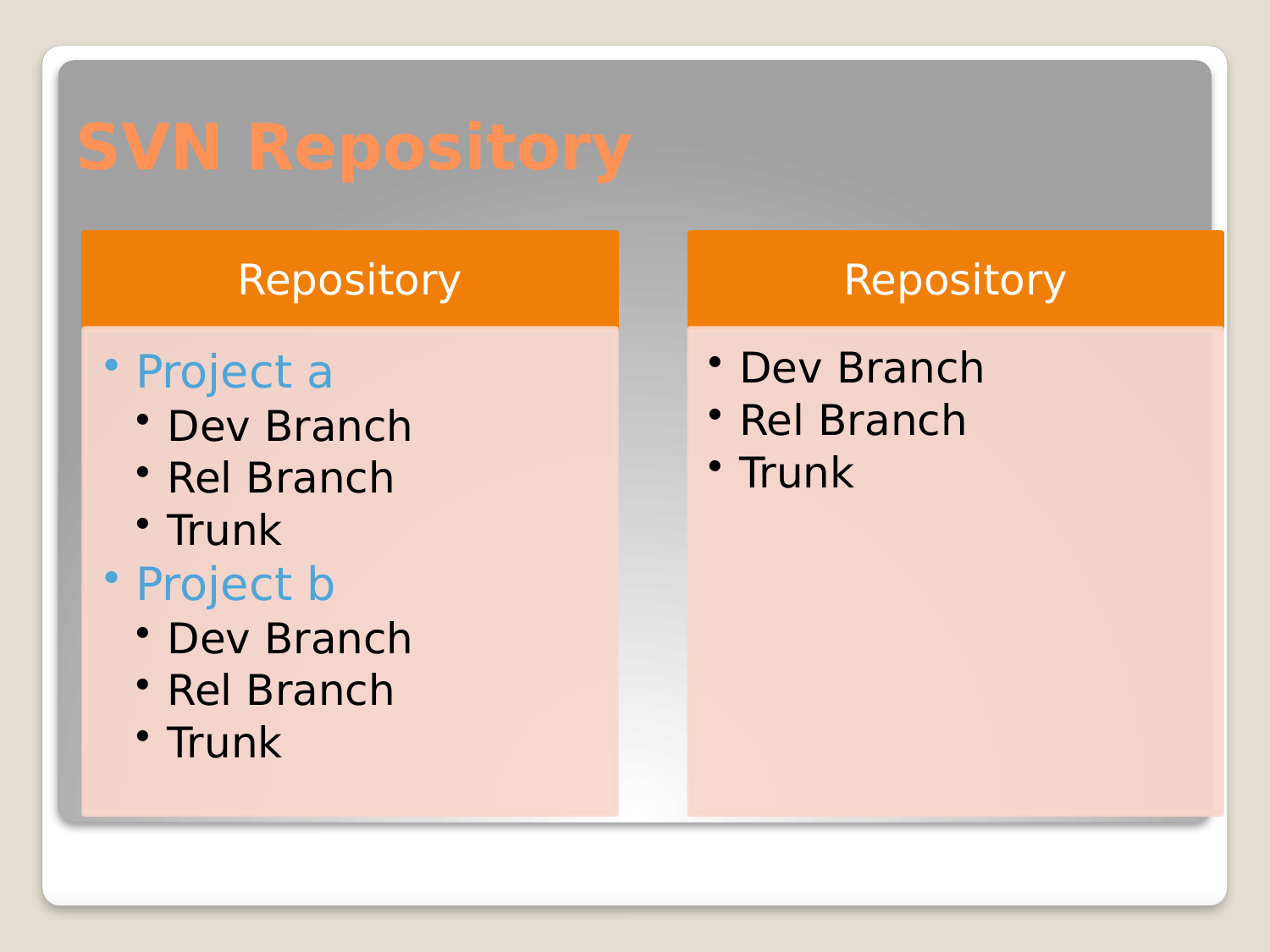

# SVN Repository
Repository
Project a
Dev Branch
Rel Branch
Trunk
Project b
Dev Branch
Rel Branch
Trunk
Repository
Dev Branch
Rel Branch
Trunk